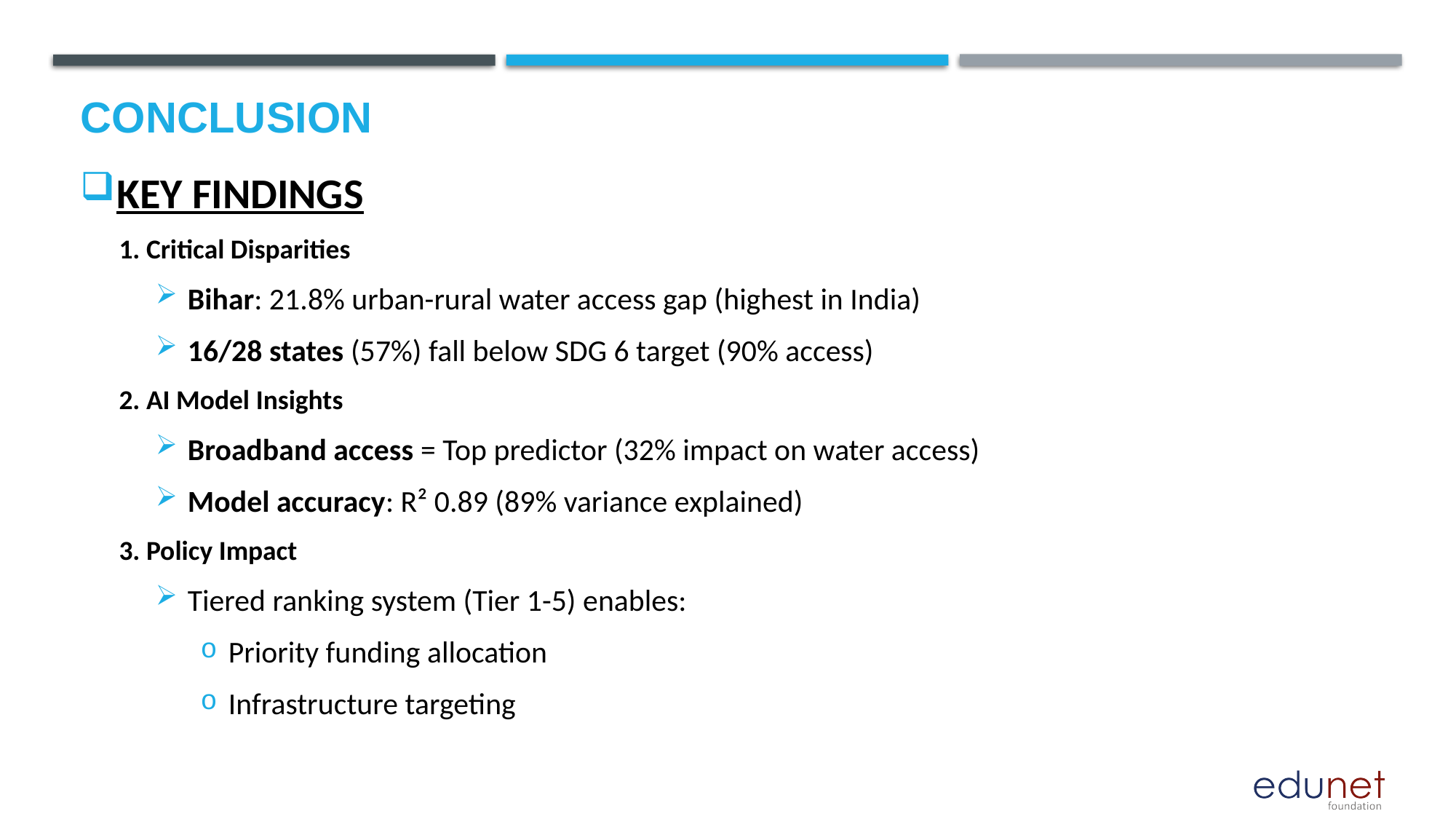

# Conclusion
KEY FINDINGS
1. Critical Disparities
Bihar: 21.8% urban-rural water access gap (highest in India)
16/28 states (57%) fall below SDG 6 target (90% access)
2. AI Model Insights
Broadband access = Top predictor (32% impact on water access)
Model accuracy: R² 0.89 (89% variance explained)
3. Policy Impact
Tiered ranking system (Tier 1-5) enables:
Priority funding allocation
Infrastructure targeting